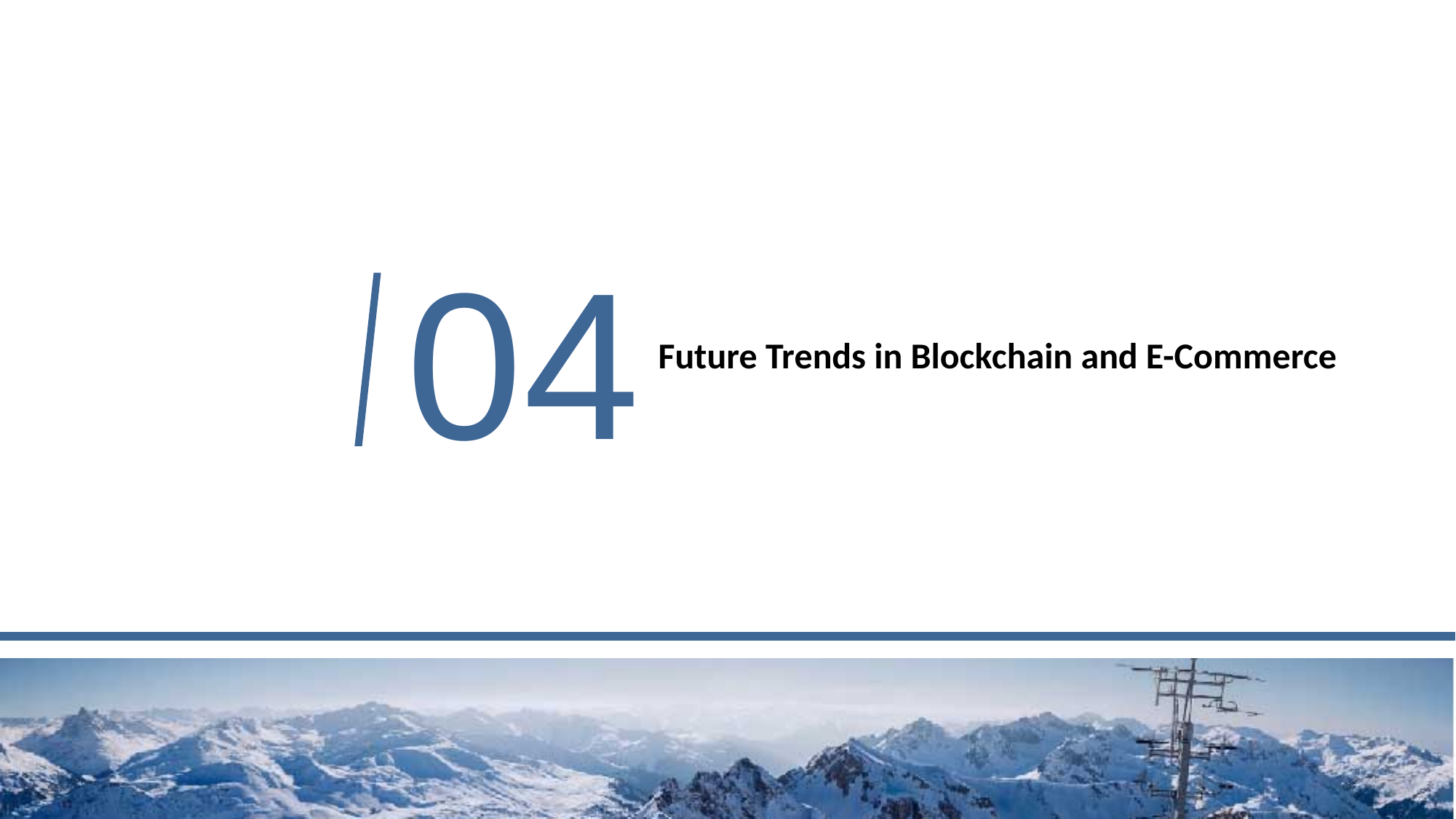

04
/
# Future Trends in Blockchain and E-Commerce